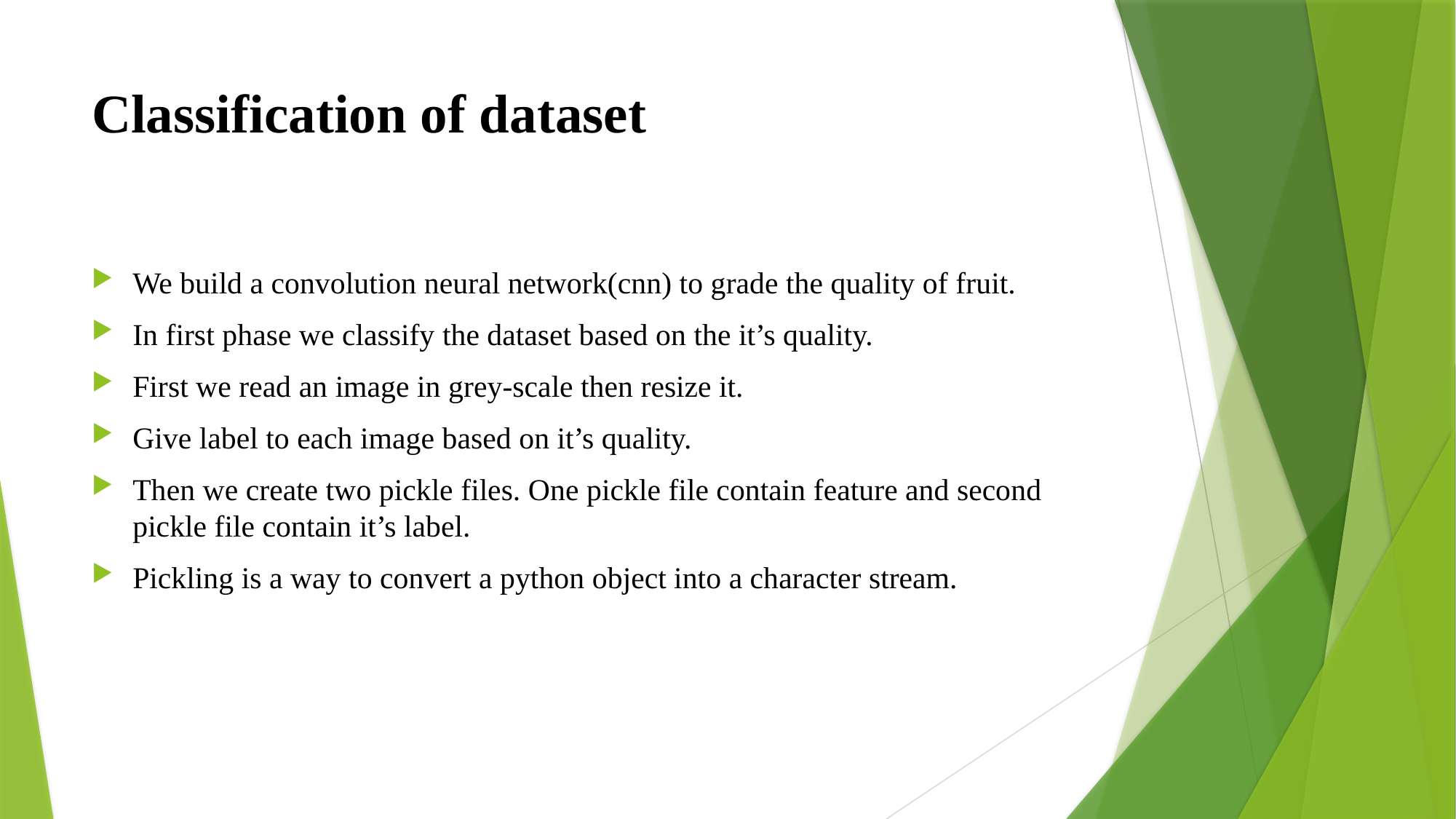

# Classification of dataset
We build a convolution neural network(cnn) to grade the quality of fruit.
In first phase we classify the dataset based on the it’s quality.
First we read an image in grey-scale then resize it.
Give label to each image based on it’s quality.
Then we create two pickle files. One pickle file contain feature and second pickle file contain it’s label.
Pickling is a way to convert a python object into a character stream.